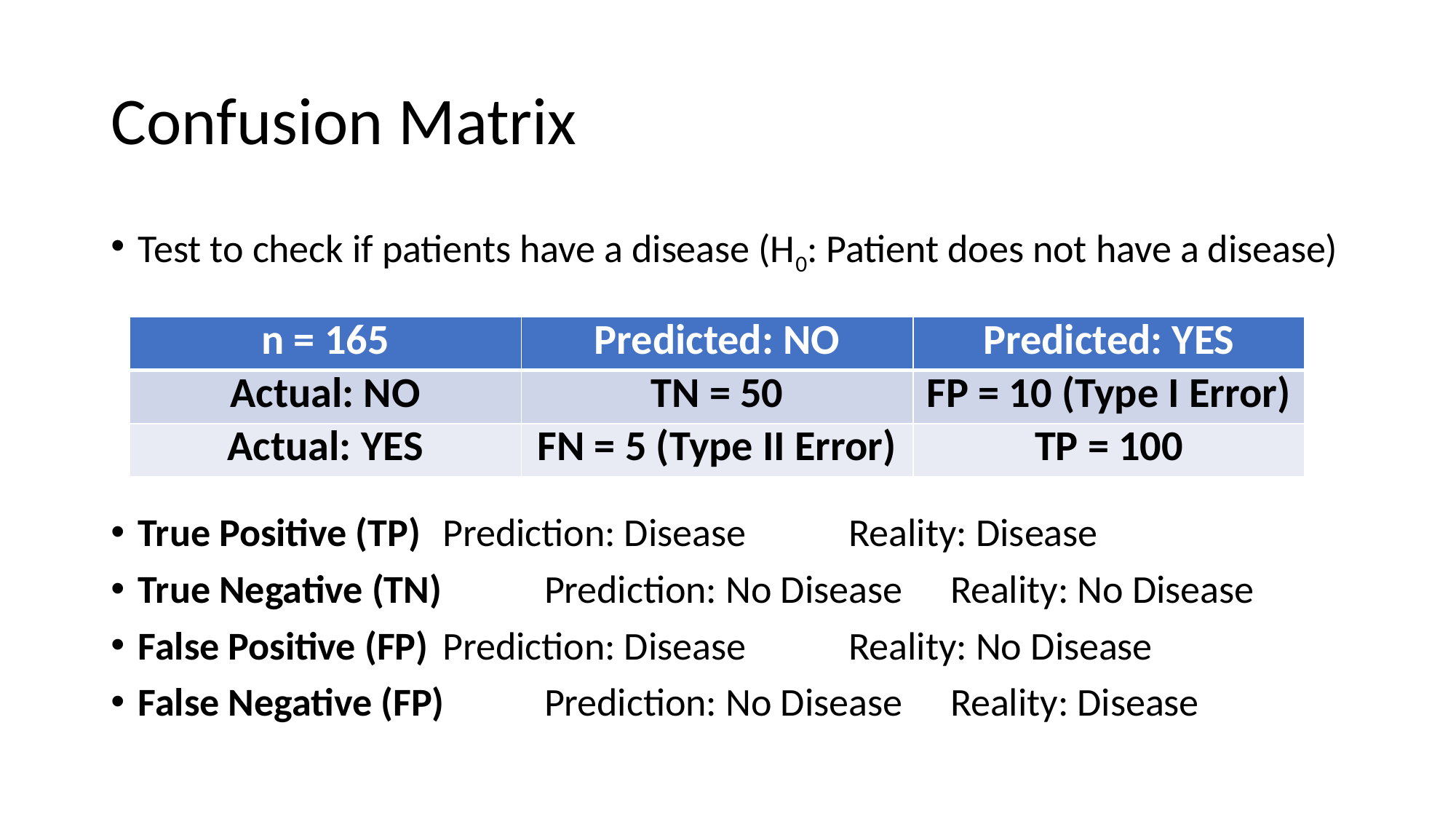

# Confusion Matrix
Test to check if patients have a disease (H0: Patient does not have a disease)

True Positive (TP) 		Prediction: Disease 		Reality: Disease
True Negative (TN) 	Prediction: No Disease 	Reality: No Disease
False Positive (FP) 	Prediction: Disease 		Reality: No Disease
False Negative (FP) 	Prediction: No Disease 	Reality: Disease

| n = 165 | Predicted: NO | Predicted: YES |
| --- | --- | --- |
| Actual: NO | TN = 50 | FP = 10 (Type I Error) |
| Actual: YES | FN = 5 (Type II Error) | TP = 100 |